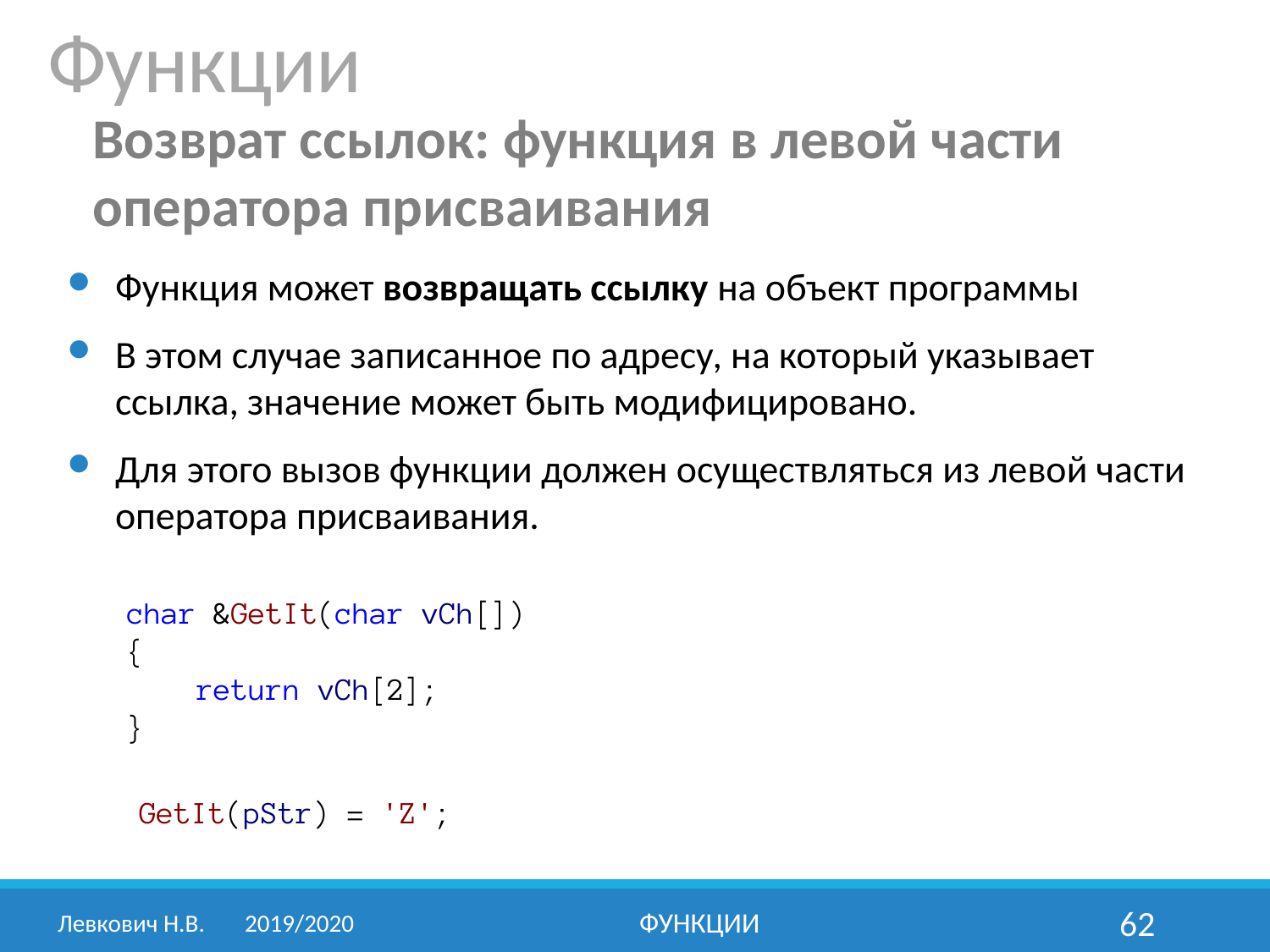

Функции
Возврат ссылок: функция в левой части
оператора присваивания
Функция может возвращать ссылку на объект программы
В этом случае записанное по адресу, на который указывает ссылка, значение может быть модифицировано.
Для этого вызов функции должен осуществляться из левой части оператора присваивания.
char &GetIt(char vCh[])
{
    return vCh[2];
}
GetIt(pStr) = 'Z';
Левкович Н.В.	2019/2020
Функции
62